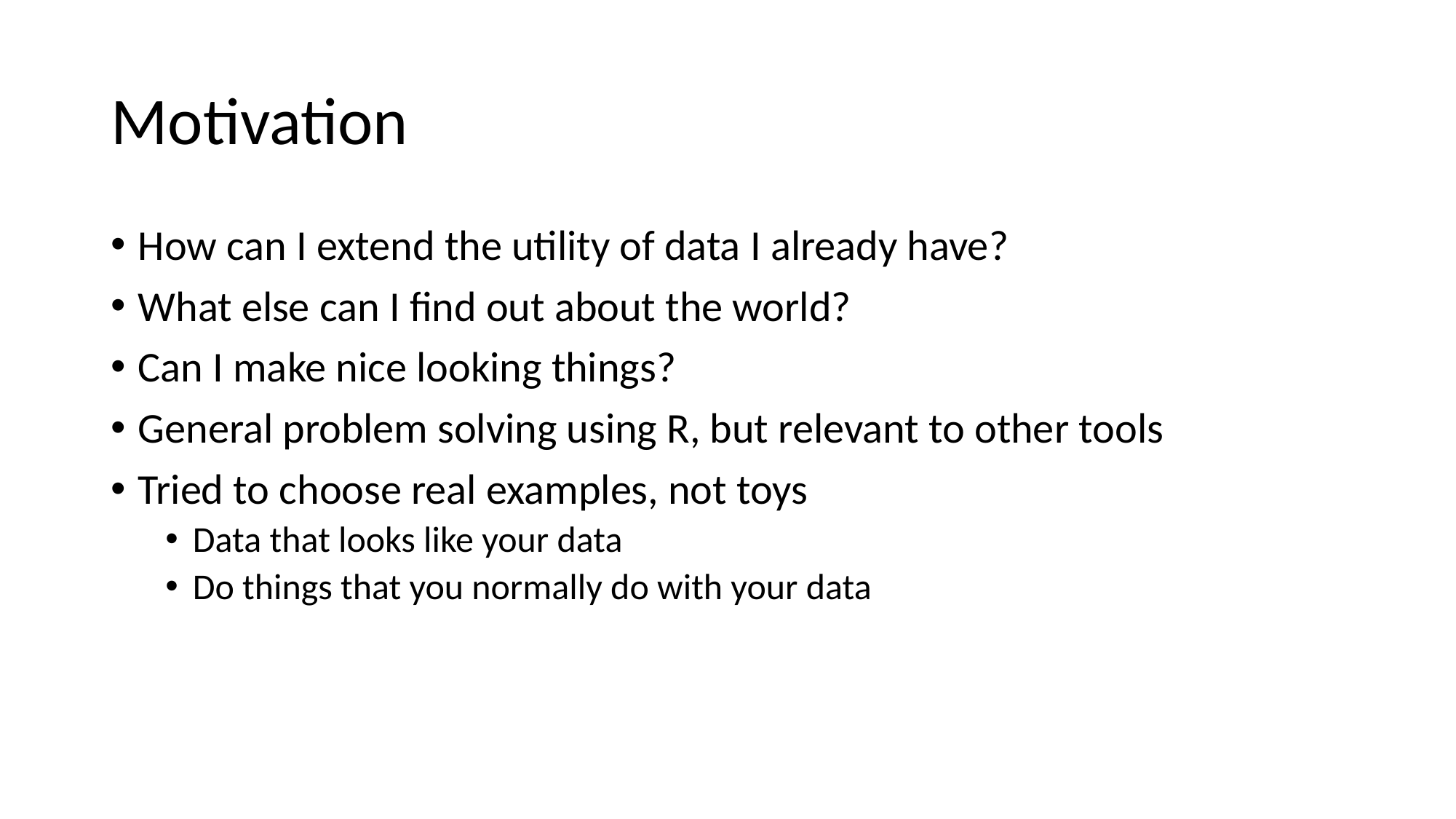

# Motivation
How can I extend the utility of data I already have?
What else can I find out about the world?
Can I make nice looking things?
General problem solving using R, but relevant to other tools
Tried to choose real examples, not toys
Data that looks like your data
Do things that you normally do with your data